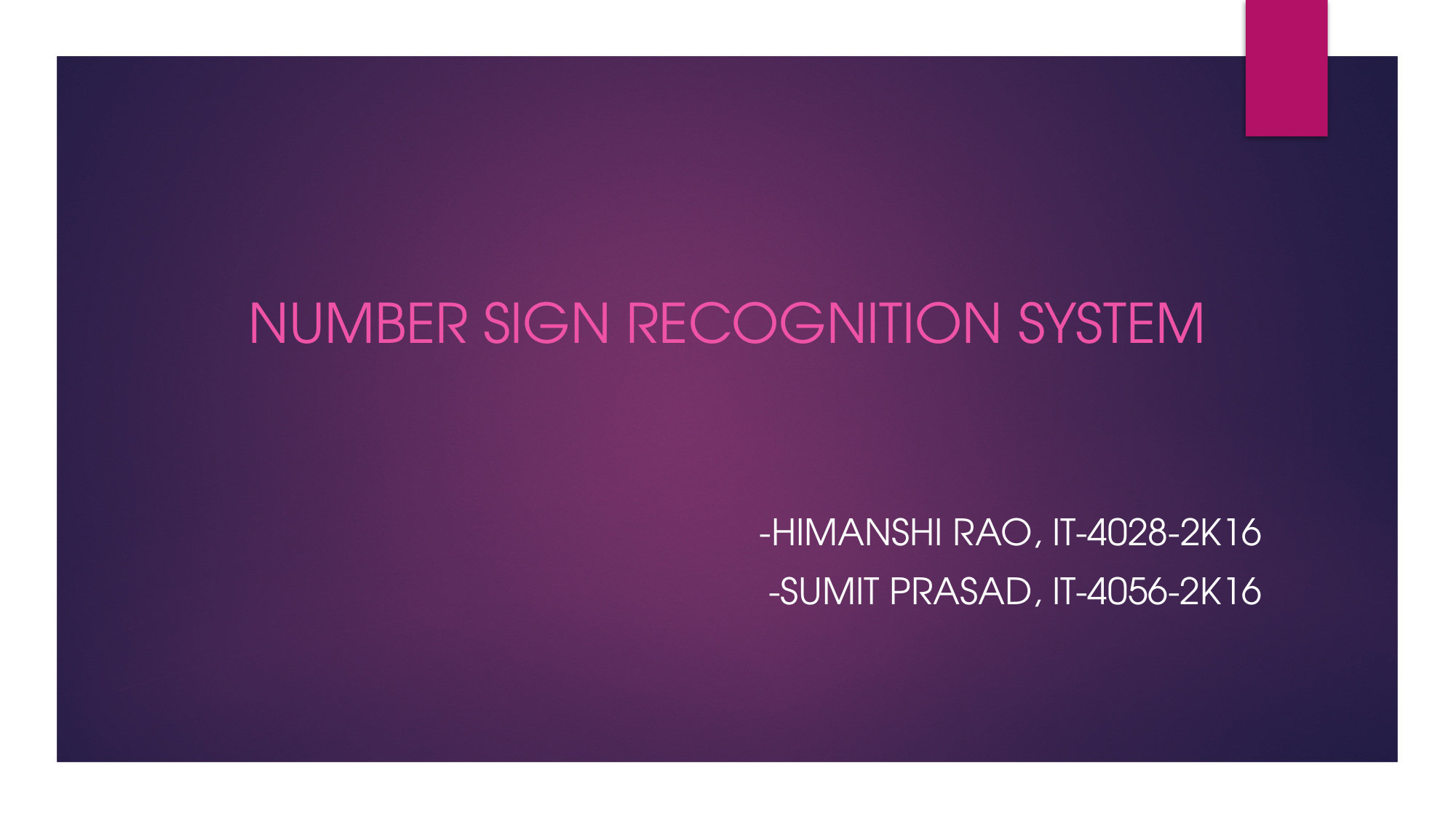

NUMBER SIGN RECOGNITION SYstem

-HIMANSHI RAO, IT-4028-2k16
-SUMIT PRASAD, IT-4056-2k16